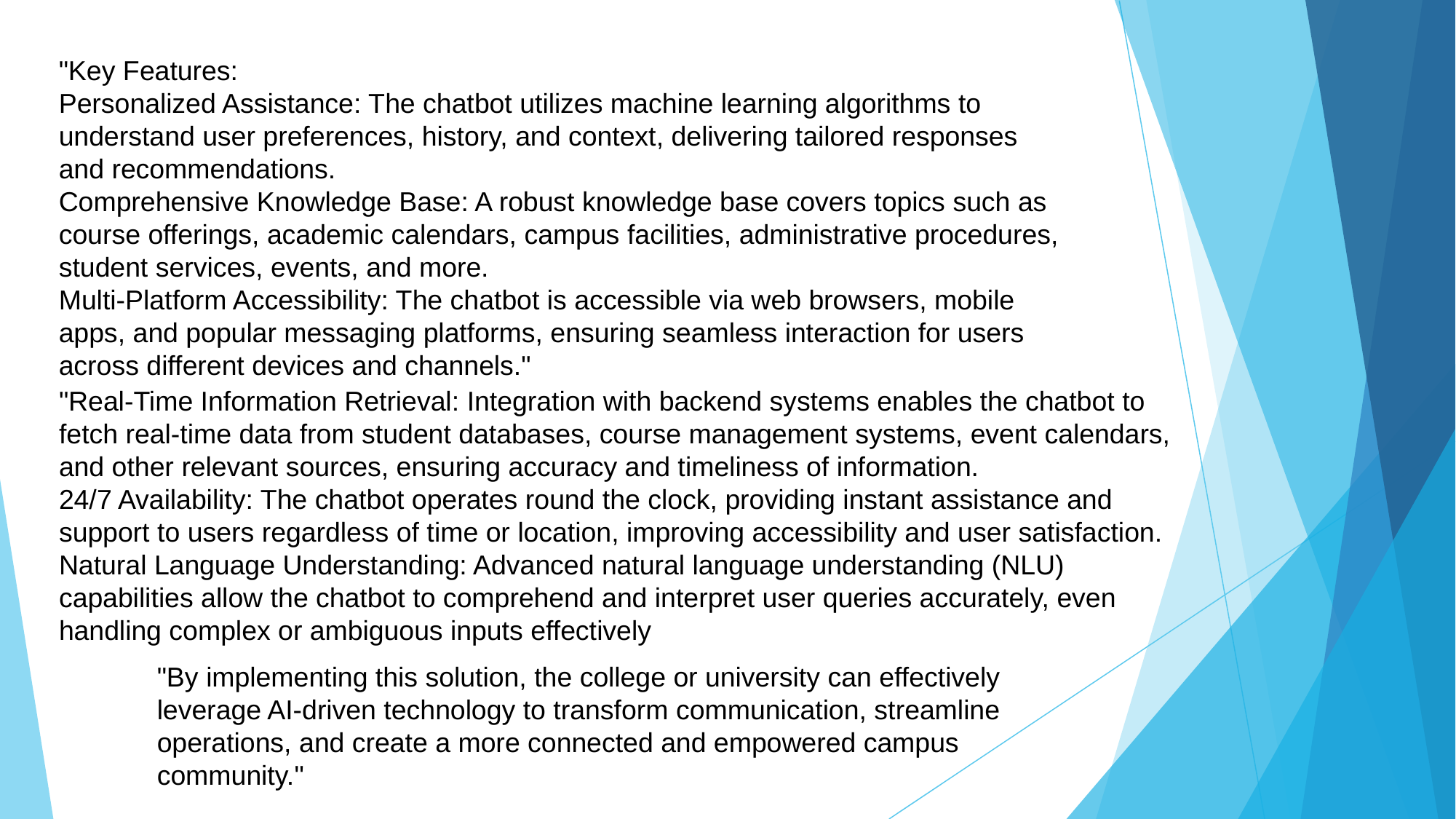

"Key Features:
Personalized Assistance: The chatbot utilizes machine learning algorithms to understand user preferences, history, and context, delivering tailored responses and recommendations.
Comprehensive Knowledge Base: A robust knowledge base covers topics such as course offerings, academic calendars, campus facilities, administrative procedures, student services, events, and more.
Multi-Platform Accessibility: The chatbot is accessible via web browsers, mobile apps, and popular messaging platforms, ensuring seamless interaction for users across different devices and channels."
"Real-Time Information Retrieval: Integration with backend systems enables the chatbot to fetch real-time data from student databases, course management systems, event calendars, and other relevant sources, ensuring accuracy and timeliness of information.
24/7 Availability: The chatbot operates round the clock, providing instant assistance and support to users regardless of time or location, improving accessibility and user satisfaction.
Natural Language Understanding: Advanced natural language understanding (NLU) capabilities allow the chatbot to comprehend and interpret user queries accurately, even handling complex or ambiguous inputs effectively
"By implementing this solution, the college or university can effectively leverage AI-driven technology to transform communication, streamline operations, and create a more connected and empowered campus community."